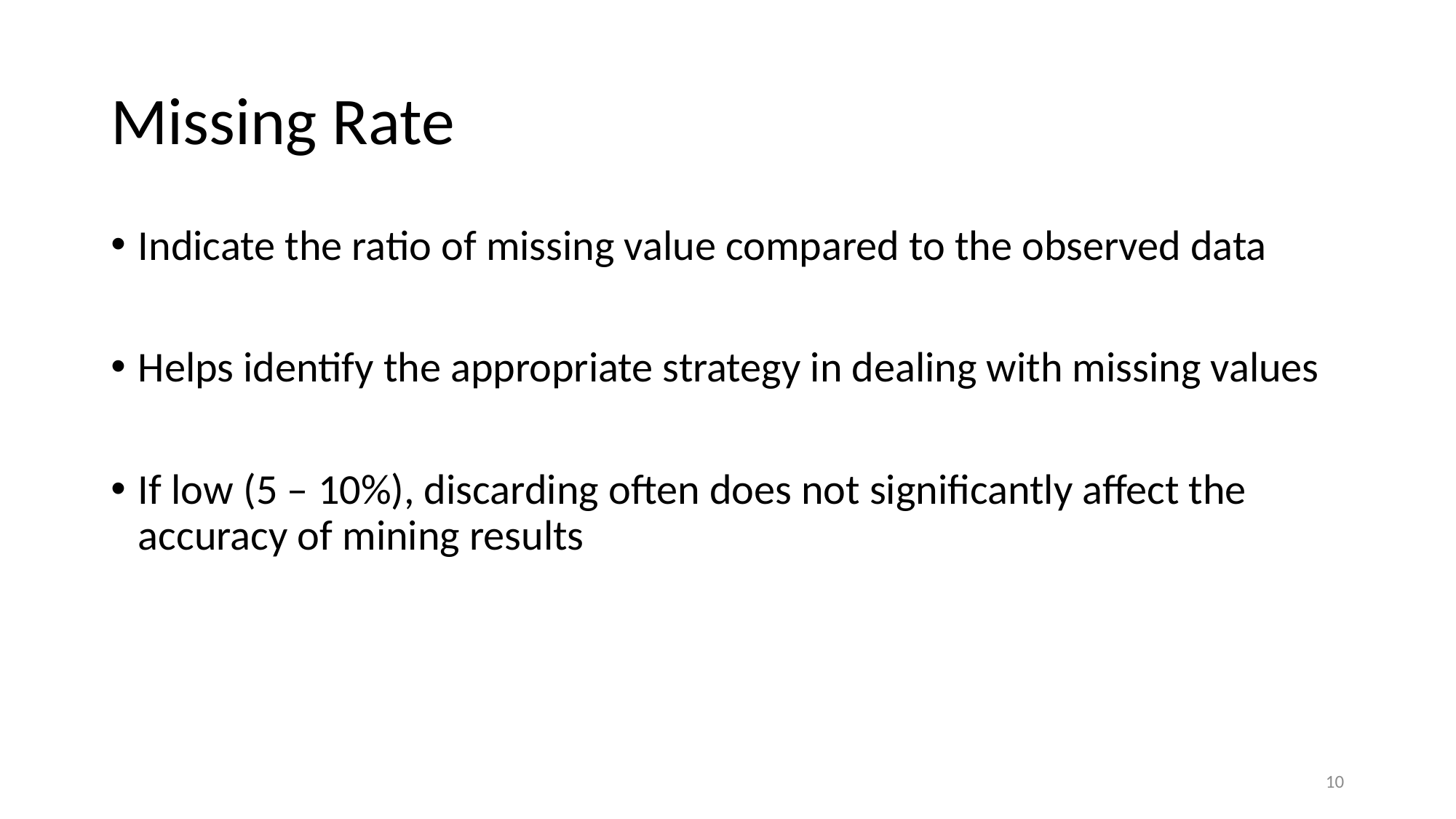

# Missing Rate
Indicate the ratio of missing value compared to the observed data

Helps identify the appropriate strategy in dealing with missing values

If low (5 – 10%), discarding often does not significantly affect the accuracy of mining results

10